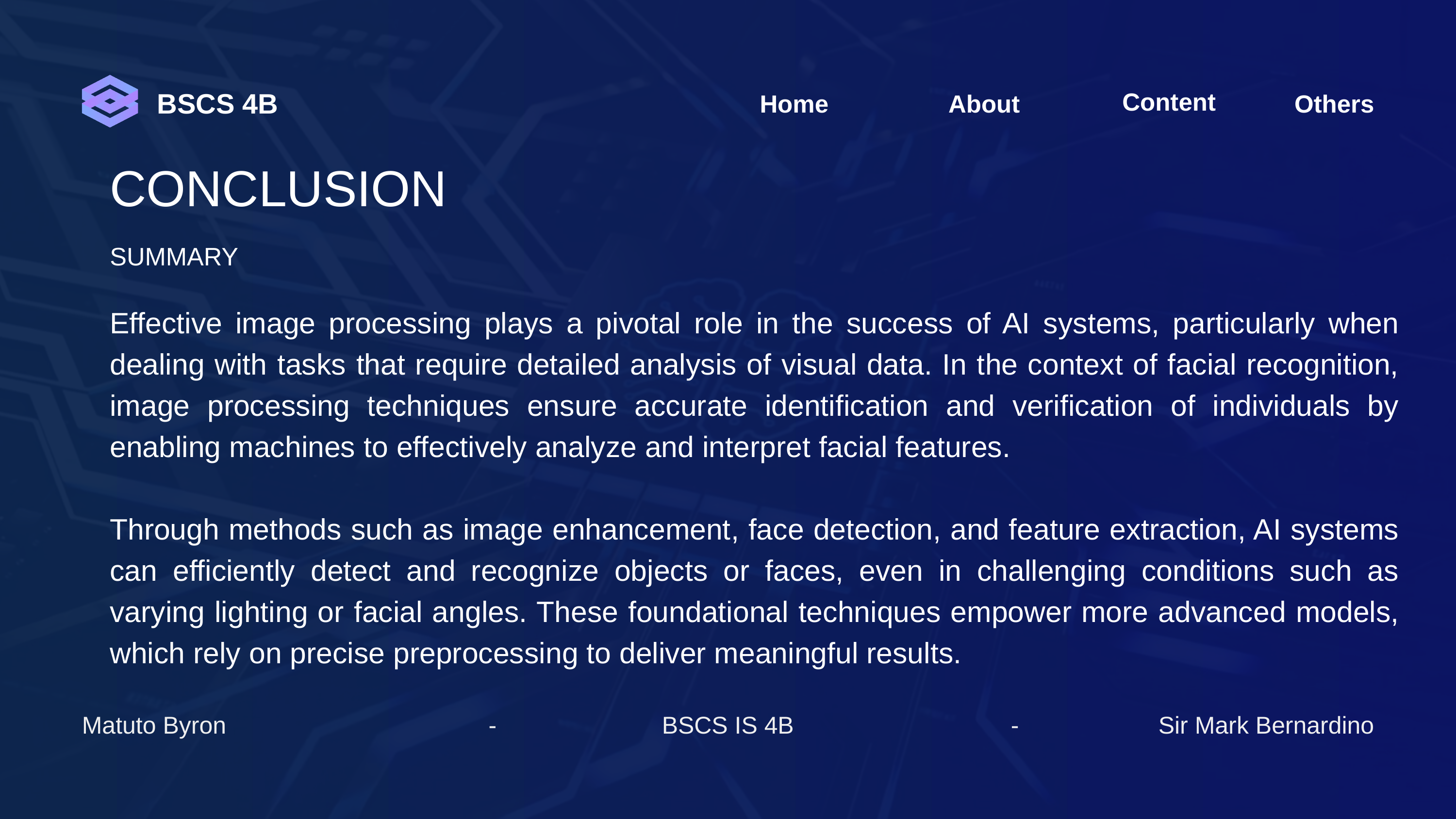

Content
Home
Others
About
BSCS 4B
CONCLUSION
SUMMARY
Effective image processing plays a pivotal role in the success of AI systems, particularly when dealing with tasks that require detailed analysis of visual data. In the context of facial recognition, image processing techniques ensure accurate identification and verification of individuals by enabling machines to effectively analyze and interpret facial features.

Through methods such as image enhancement, face detection, and feature extraction, AI systems can efficiently detect and recognize objects or faces, even in challenging conditions such as varying lighting or facial angles. These foundational techniques empower more advanced models, which rely on precise preprocessing to deliver meaningful results.
Matuto Byron
-
BSCS IS 4B
-
Sir Mark Bernardino